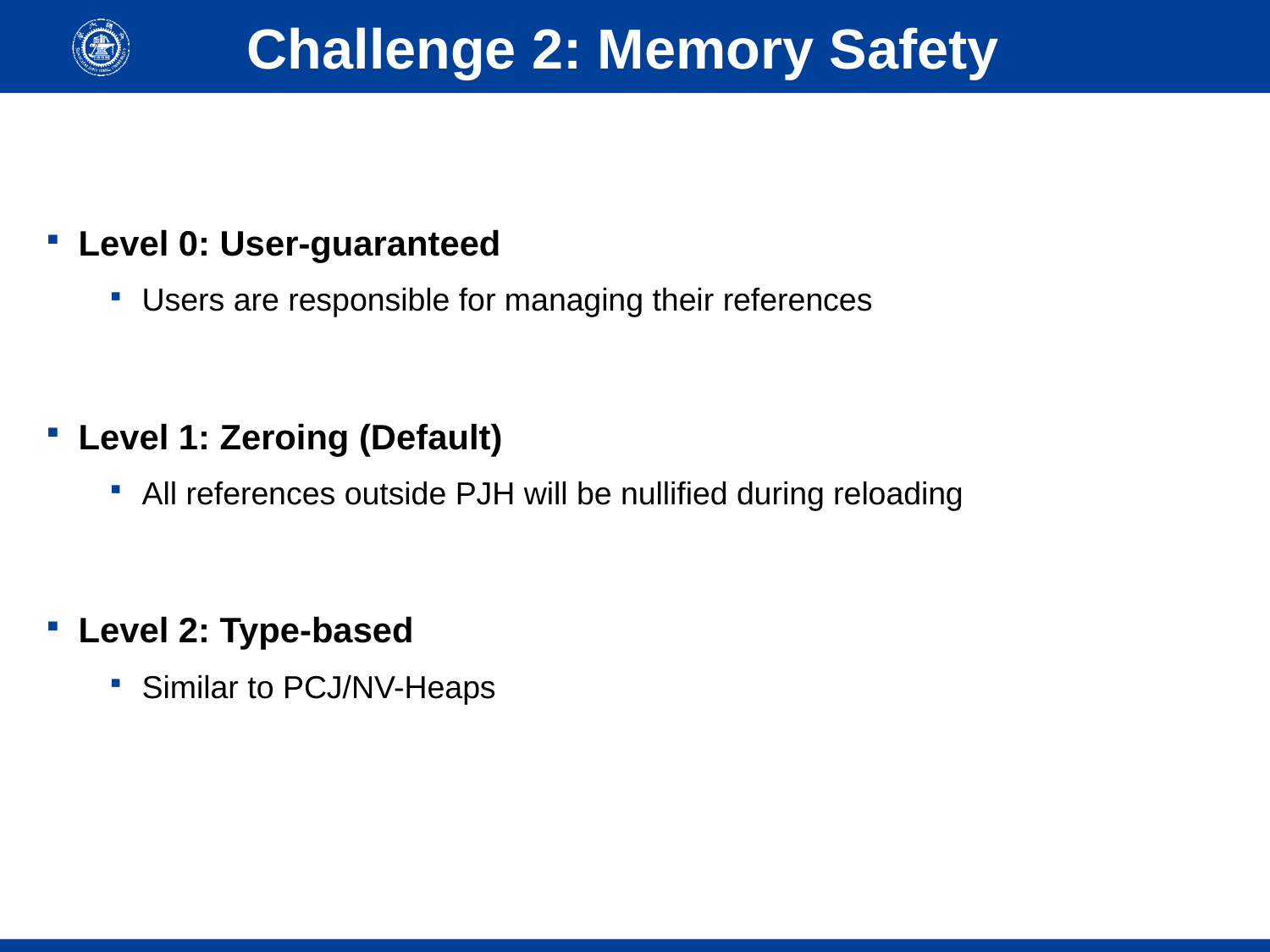

# Challenge 2: Memory Safety
Level 0: User-guaranteed
Users are responsible for managing their references

Level 1: Zeroing (Default)
All references outside PJH will be nullified during reloading

Level 2: Type-based
Similar to PCJ/NV-Heaps